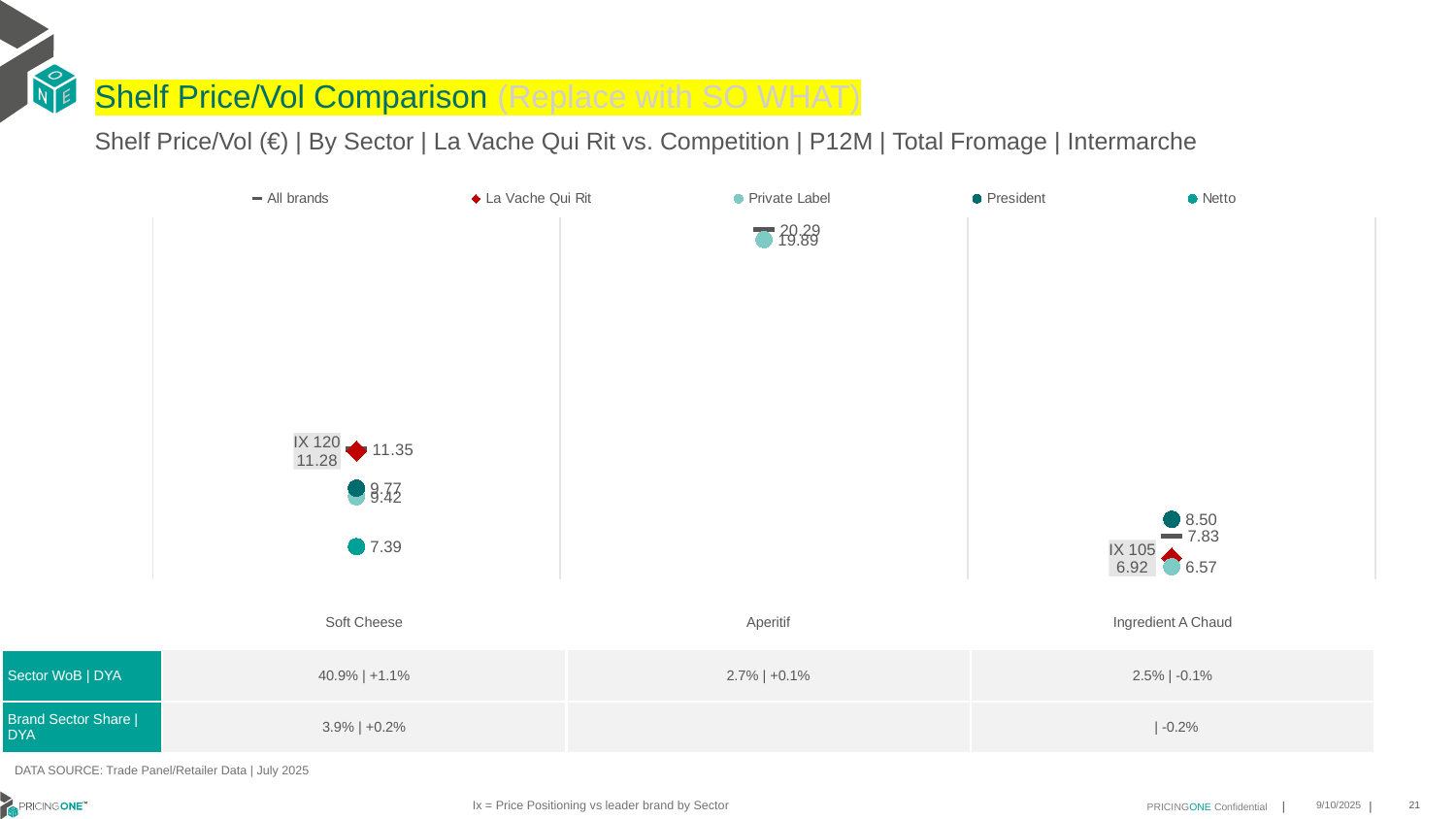

# Shelf Price/Vol Comparison (Replace with SO WHAT)
Shelf Price/Vol (€) | By Sector | La Vache Qui Rit vs. Competition | P12M | Total Fromage | Intermarche

### Chart

| Category | All brands | La Vache Qui Rit | Private Label | President | Netto |
|---|---|---|---|---|---|
| IX 120 | 11.35 | 11.28 | 9.42 | 9.77 | 7.39 |
| None | 20.29 | None | 19.89 | None | None |
| IX 105 | 7.83 | 6.92 | 6.57 | 8.5 | None |
|  | Soft Cheese | Aperitif | Ingredient A Chaud |
| --- | --- | --- | --- |
| Sector WoB | DYA | 40.9% | +1.1% | 2.7% | +0.1% | 2.5% | -0.1% |
| Brand Sector Share | DYA | 3.9% | +0.2% |  | | -0.2% |
DATA SOURCE: Trade Panel/Retailer Data | July 2025
Ix = Price Positioning vs leader brand by Sector
9/10/2025
21